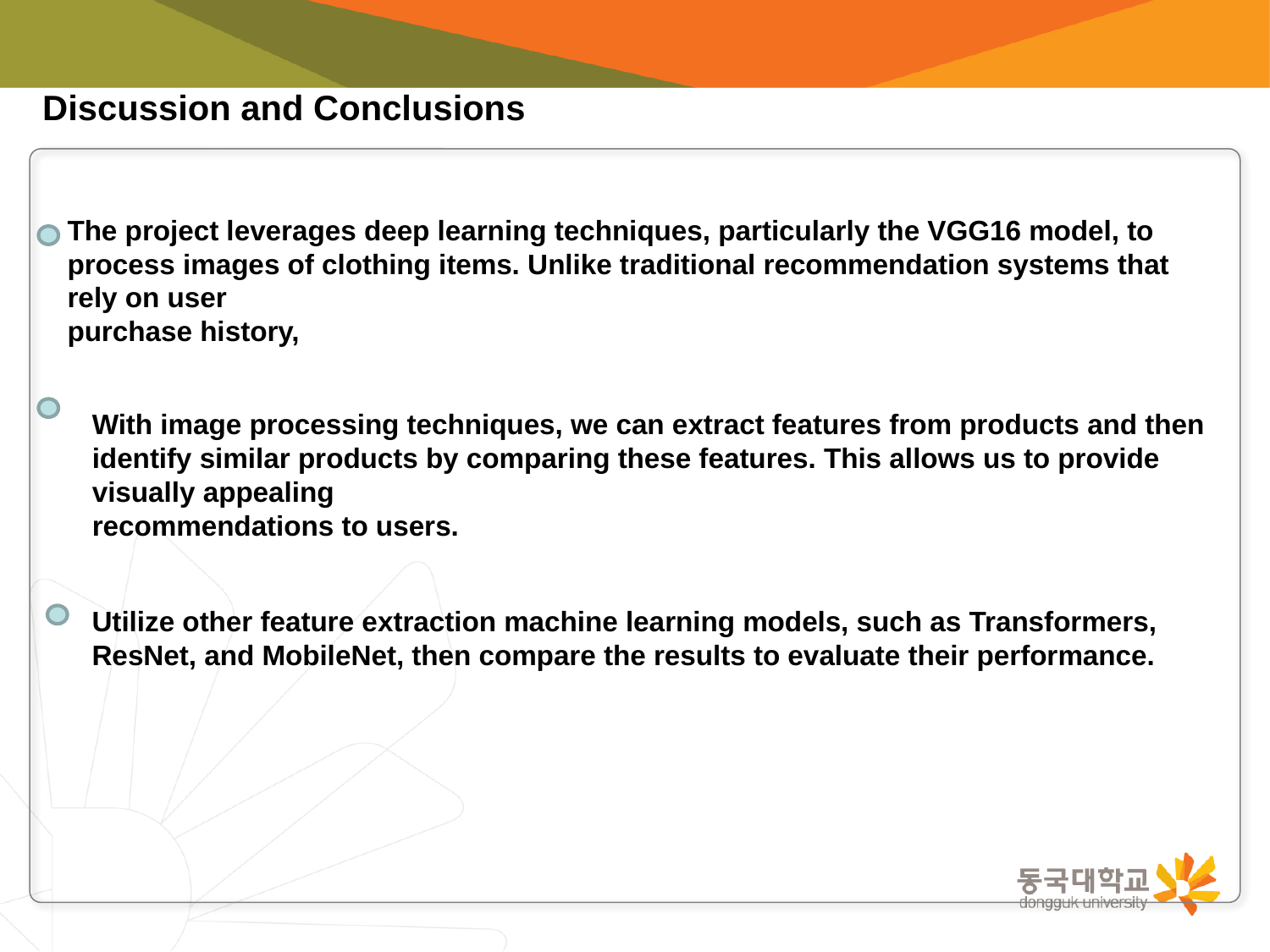

Discussion and Conclusions

The project leverages deep learning techniques, particularly the VGG16 model, to process images of clothing items. Unlike traditional recommendation systems that rely on user
purchase history,

With image processing techniques, we can extract features from products and then identify similar products by comparing these features. This allows us to provide visually appealing
recommendations to users.
Utilize other feature extraction machine learning models, such as Transformers, ResNet, and MobileNet, then compare the results to evaluate their performance.